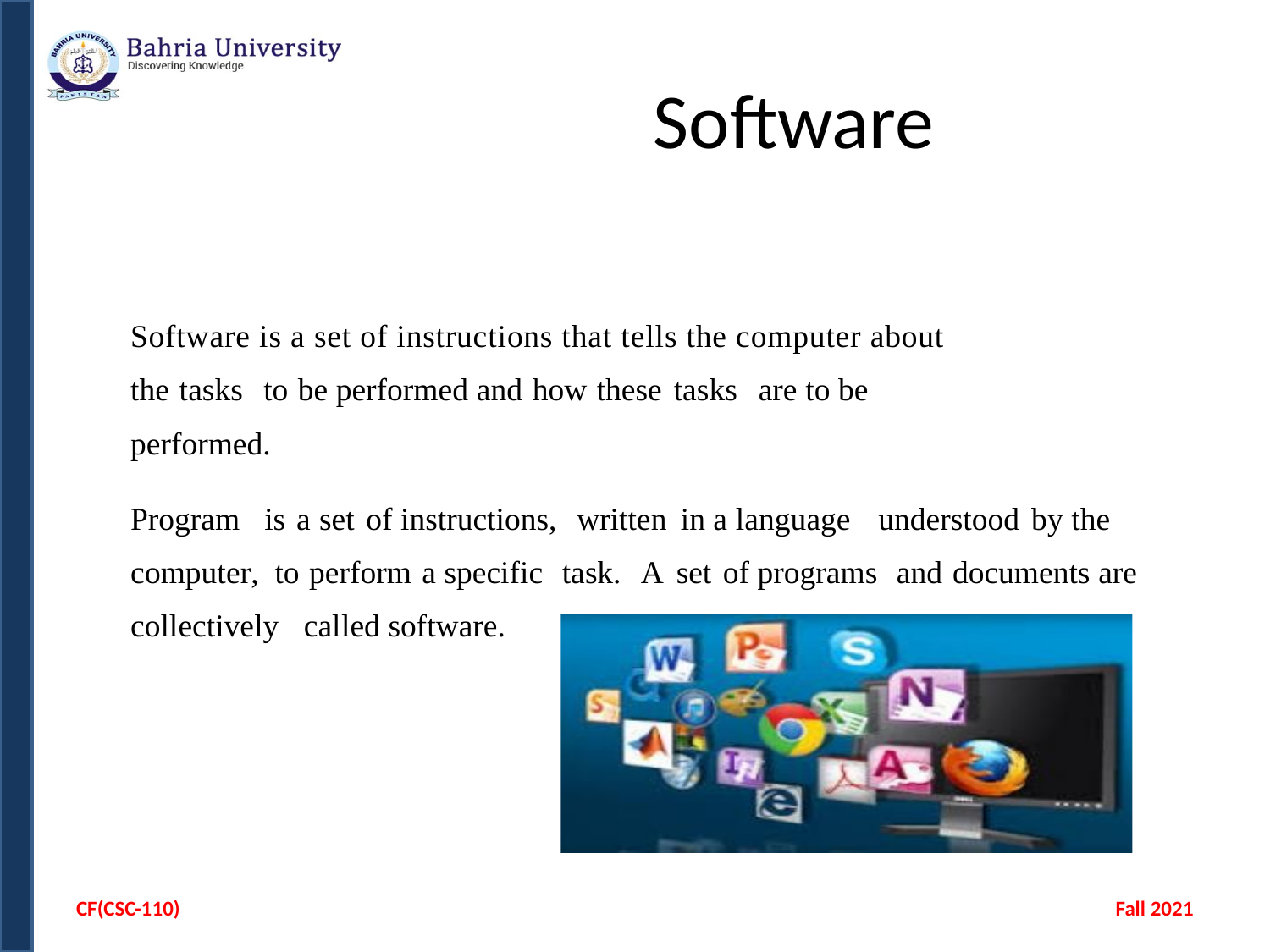

# Software
Software is a set of instructions that tells the computer about
the tasks to be performed and how these tasks are to be
performed.
Program is a set of instructions, written in a language understood by the computer, to perform a specific task. A set of programs and documents are collectively called software.

CF(CSC-110)

Fall 2021